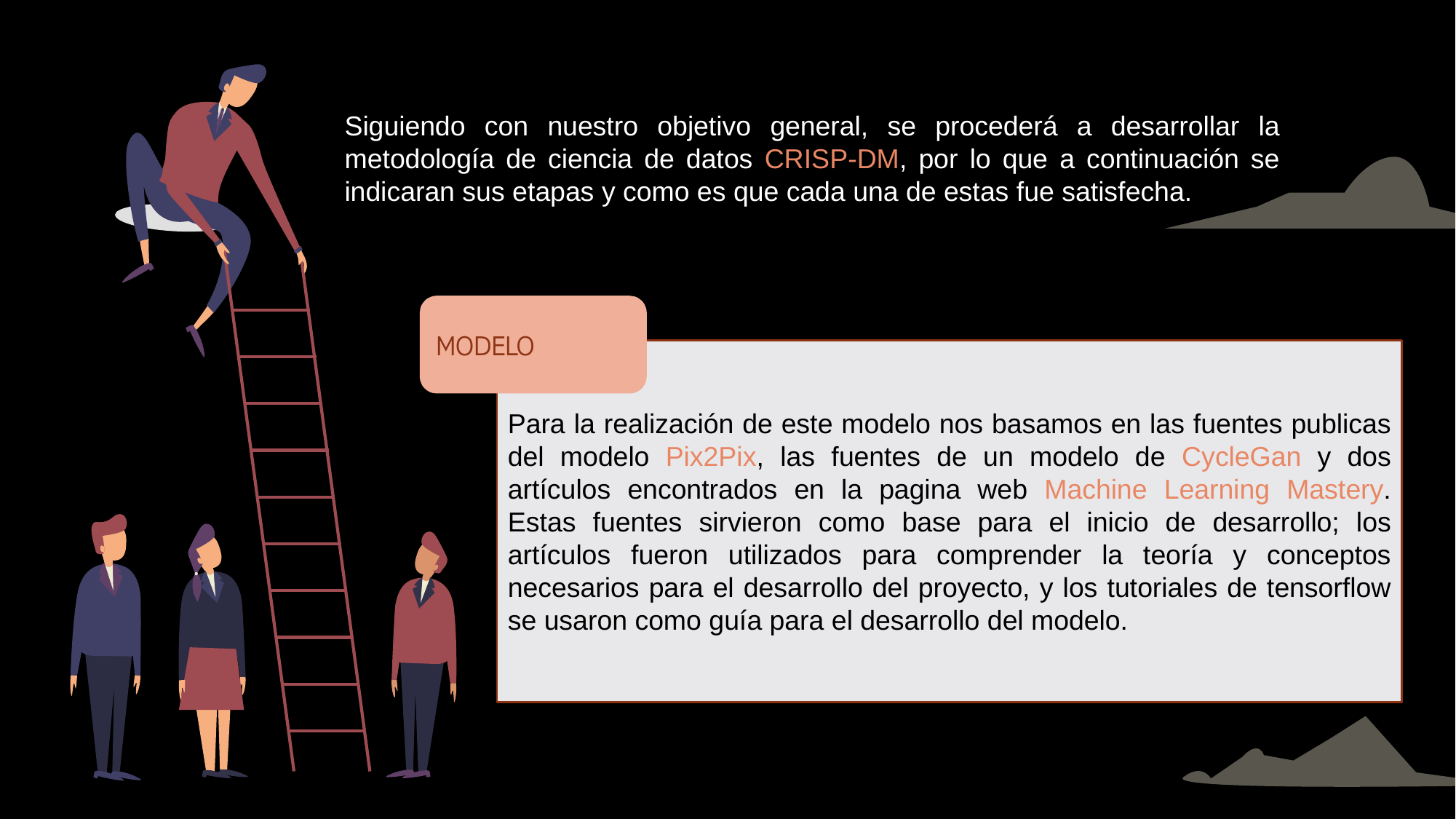

Siguiendo con nuestro objetivo general, se procederá a desarrollar la metodología de ciencia de datos CRISP-DM, por lo que a continuación se indicaran sus etapas y como es que cada una de estas fue satisfecha.
MODELO
Para la realización de este modelo nos basamos en las fuentes publicas del modelo Pix2Pix, las fuentes de un modelo de CycleGan y dos artículos encontrados en la pagina web Machine Learning Mastery. Estas fuentes sirvieron como base para el inicio de desarrollo; los artículos fueron utilizados para comprender la teoría y conceptos necesarios para el desarrollo del proyecto, y los tutoriales de tensorflow se usaron como guía para el desarrollo del modelo.